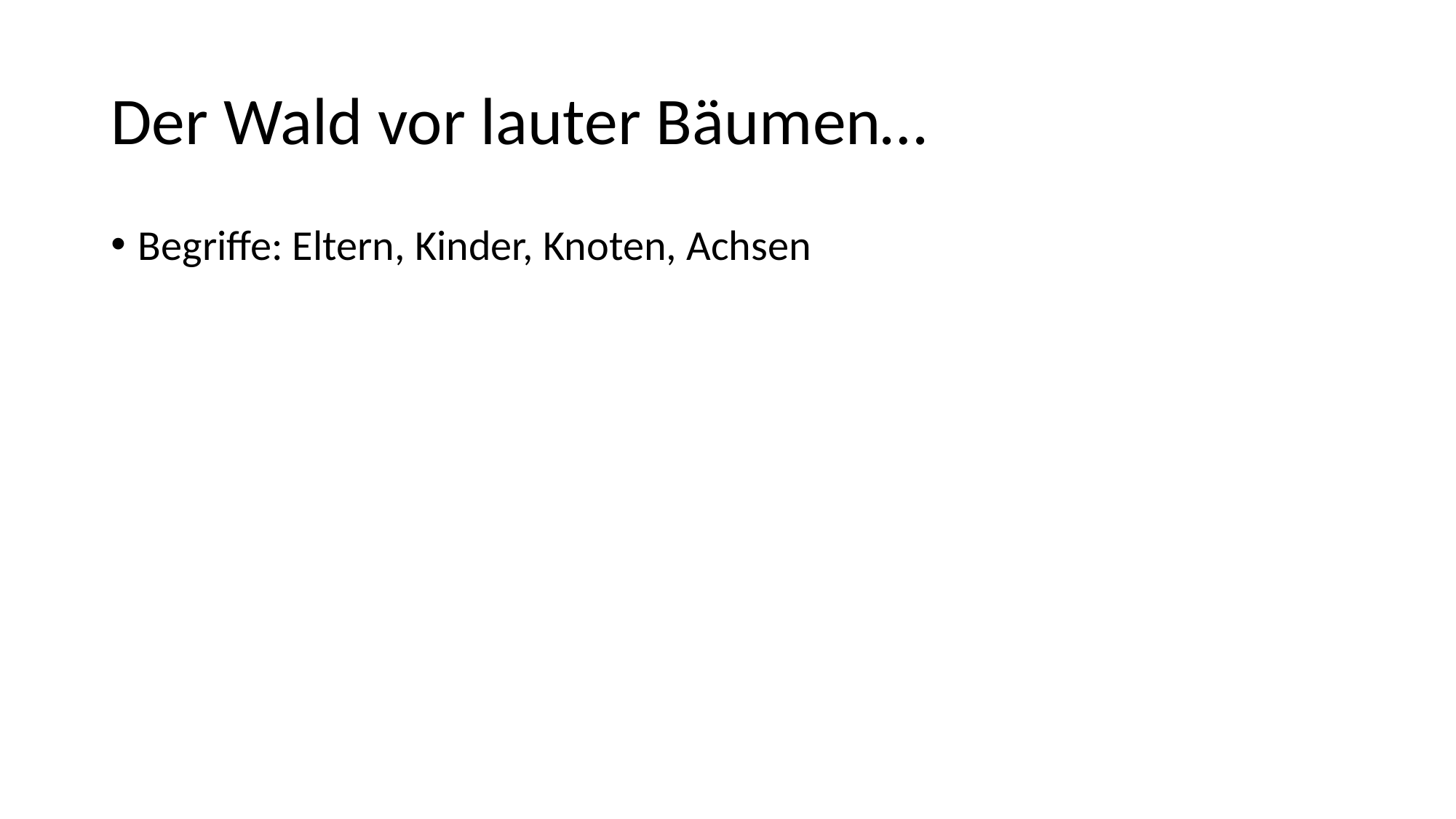

# Der Wald vor lauter Bäumen…
Begriffe: Eltern, Kinder, Knoten, Achsen